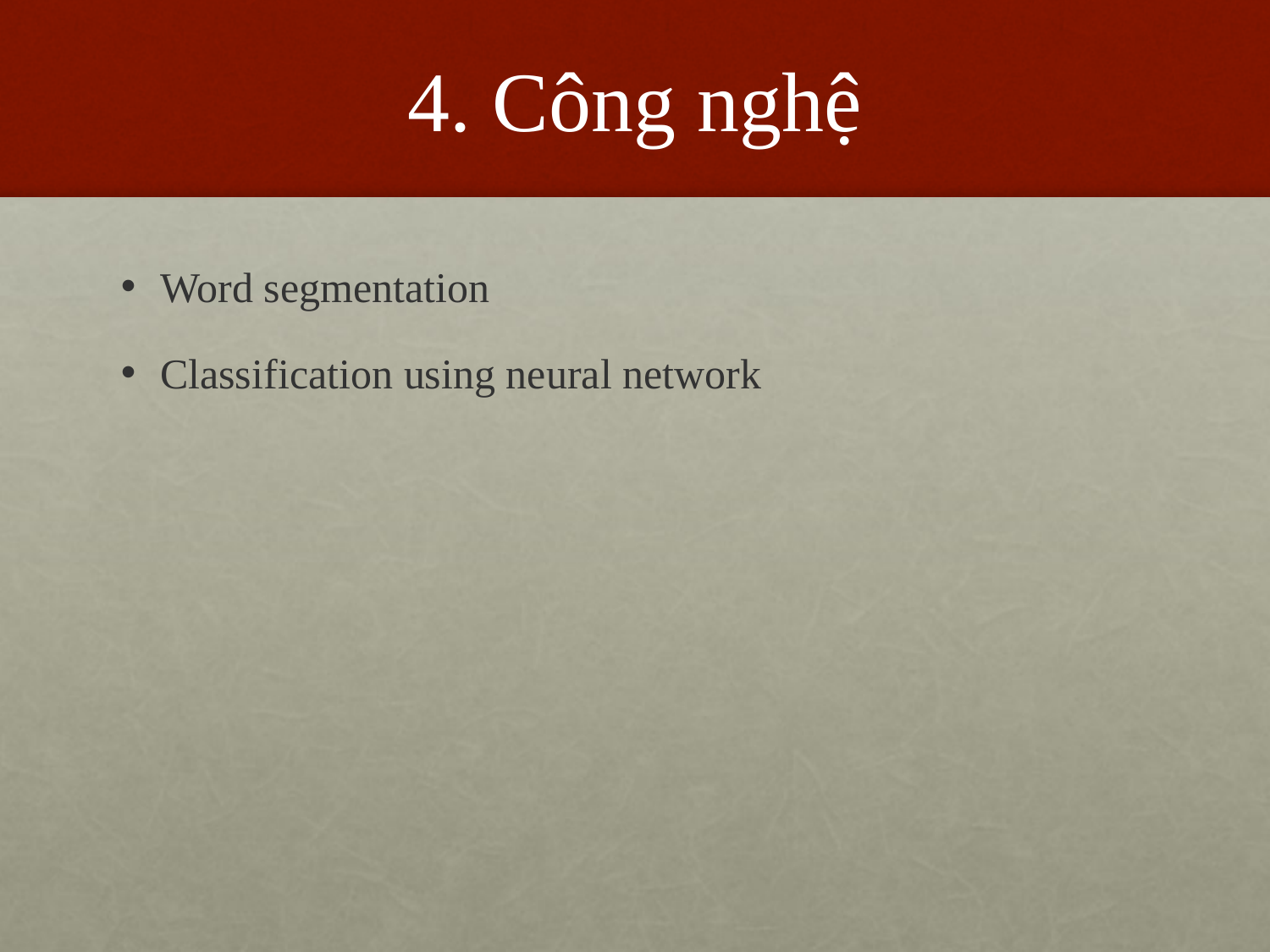

# 4. Công nghệ
Word segmentation
Classification using neural network